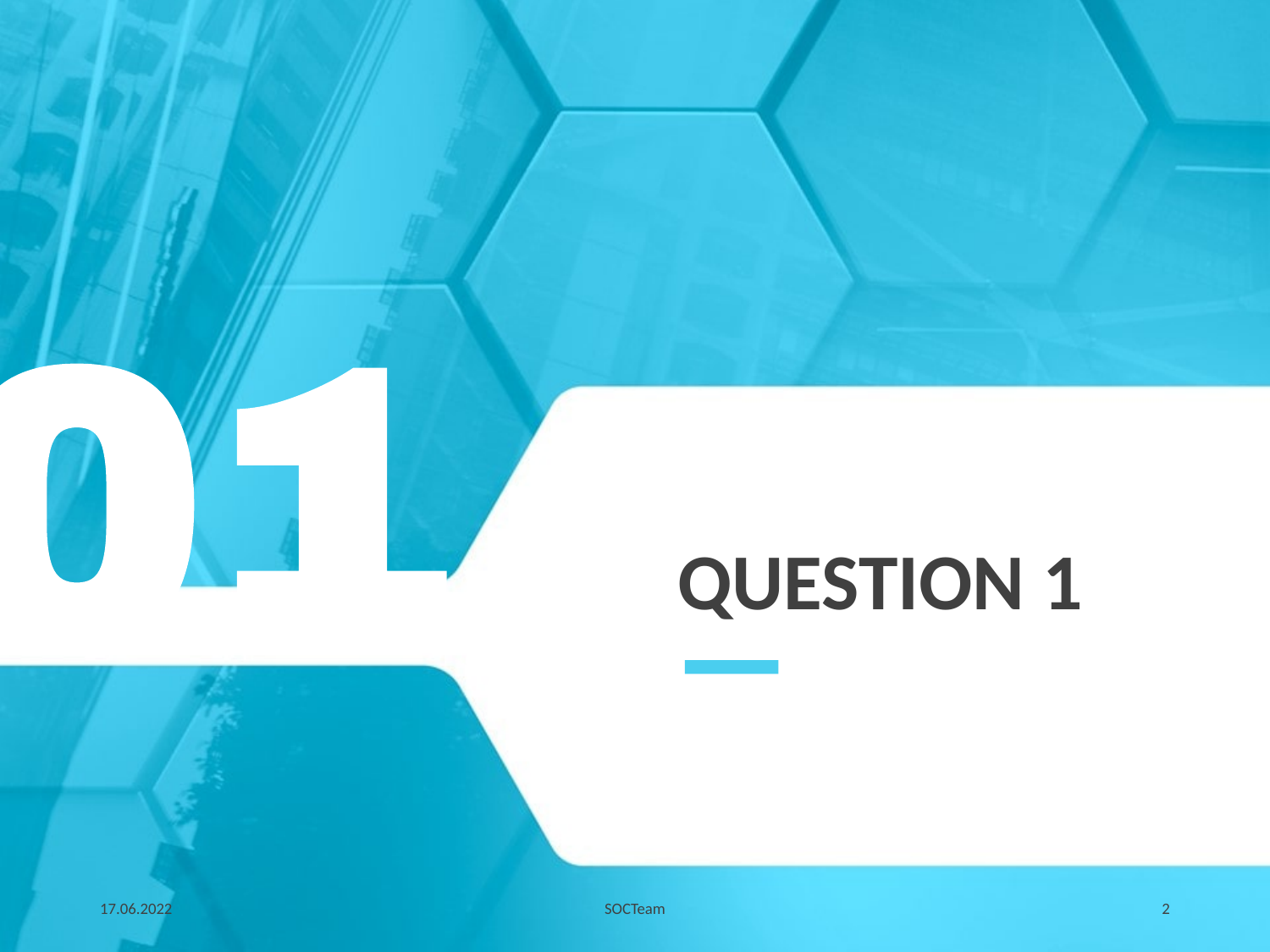

01
# Question 1

17.06.2022
SOCTeam
2